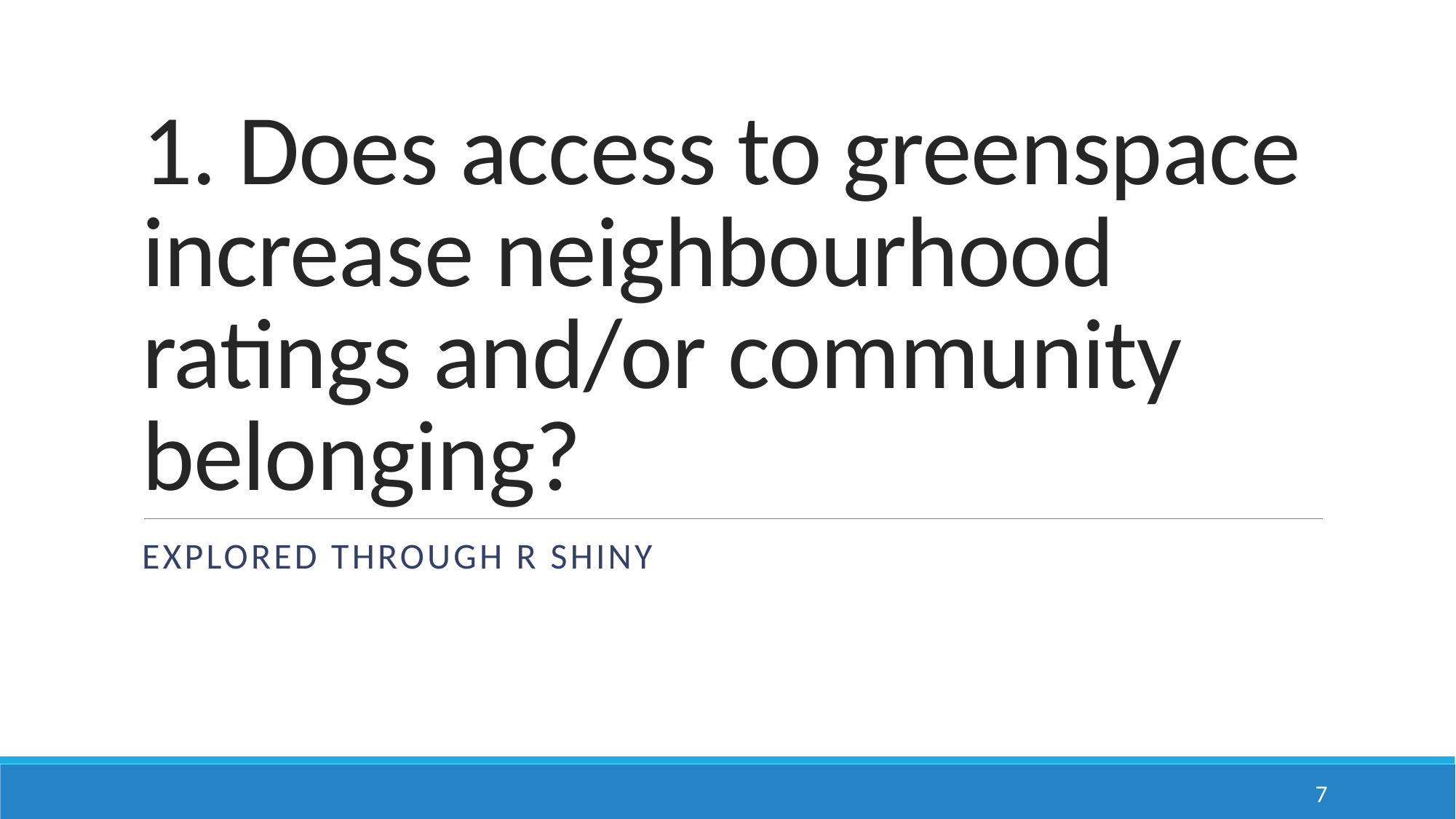

# 1. Does access to greenspace increase neighbourhood ratings and/or community belonging?
Explored through R Shiny
7